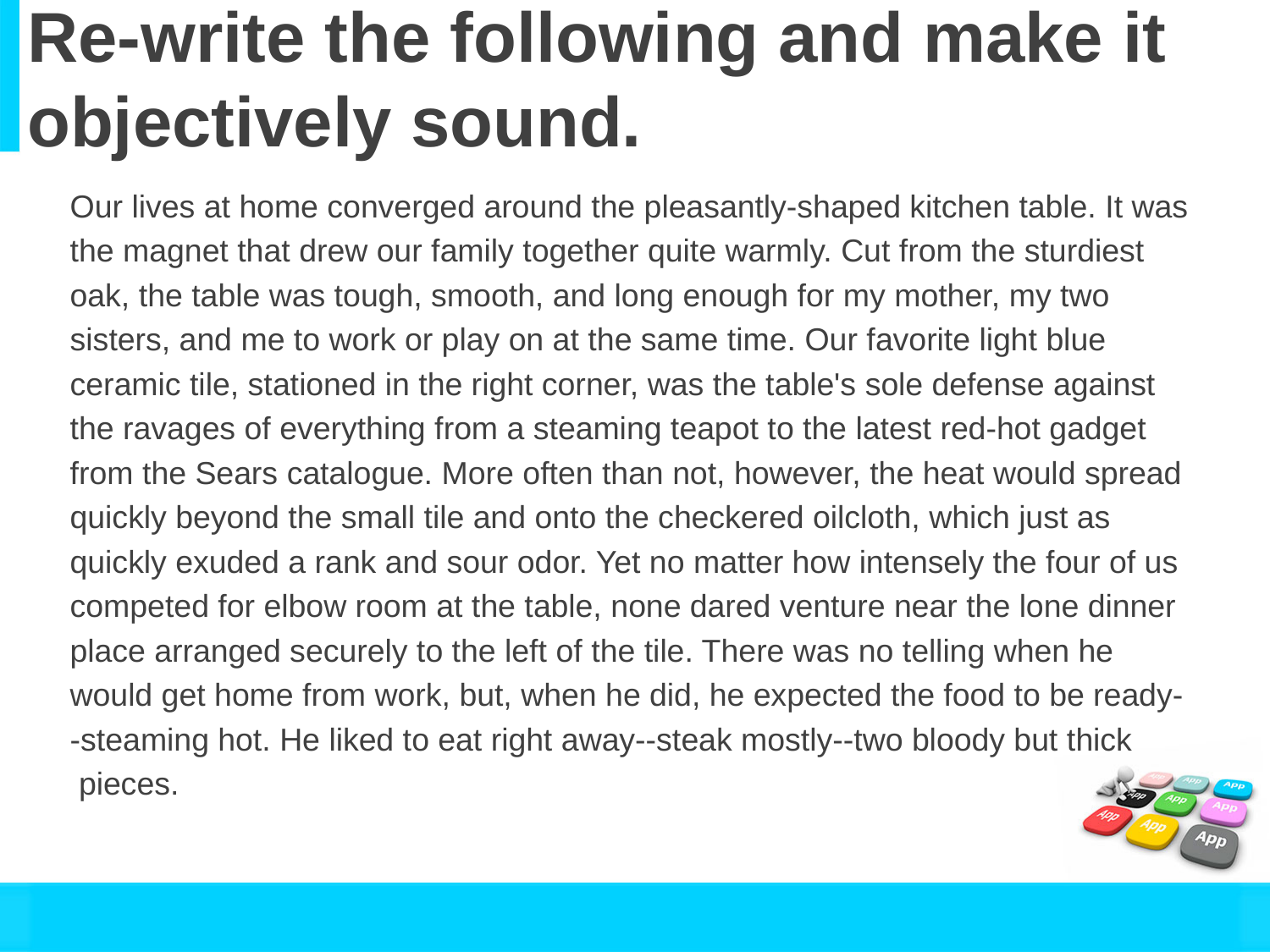

# Re-write the following and make it objectively sound.
Our lives at home converged around the pleasantly-shaped kitchen table. It was
the magnet that drew our family together quite warmly. Cut from the sturdiest
oak, the table was tough, smooth, and long enough for my mother, my two
sisters, and me to work or play on at the same time. Our favorite light blue
ceramic tile, stationed in the right corner, was the table's sole defense against
the ravages of everything from a steaming teapot to the latest red-hot gadget
from the Sears catalogue. More often than not, however, the heat would spread
quickly beyond the small tile and onto the checkered oilcloth, which just as
quickly exuded a rank and sour odor. Yet no matter how intensely the four of us
competed for elbow room at the table, none dared venture near the lone dinner
place arranged securely to the left of the tile. There was no telling when he
would get home from work, but, when he did, he expected the food to be ready-
-steaming hot. He liked to eat right away--steak mostly--two bloody but thick
 pieces.